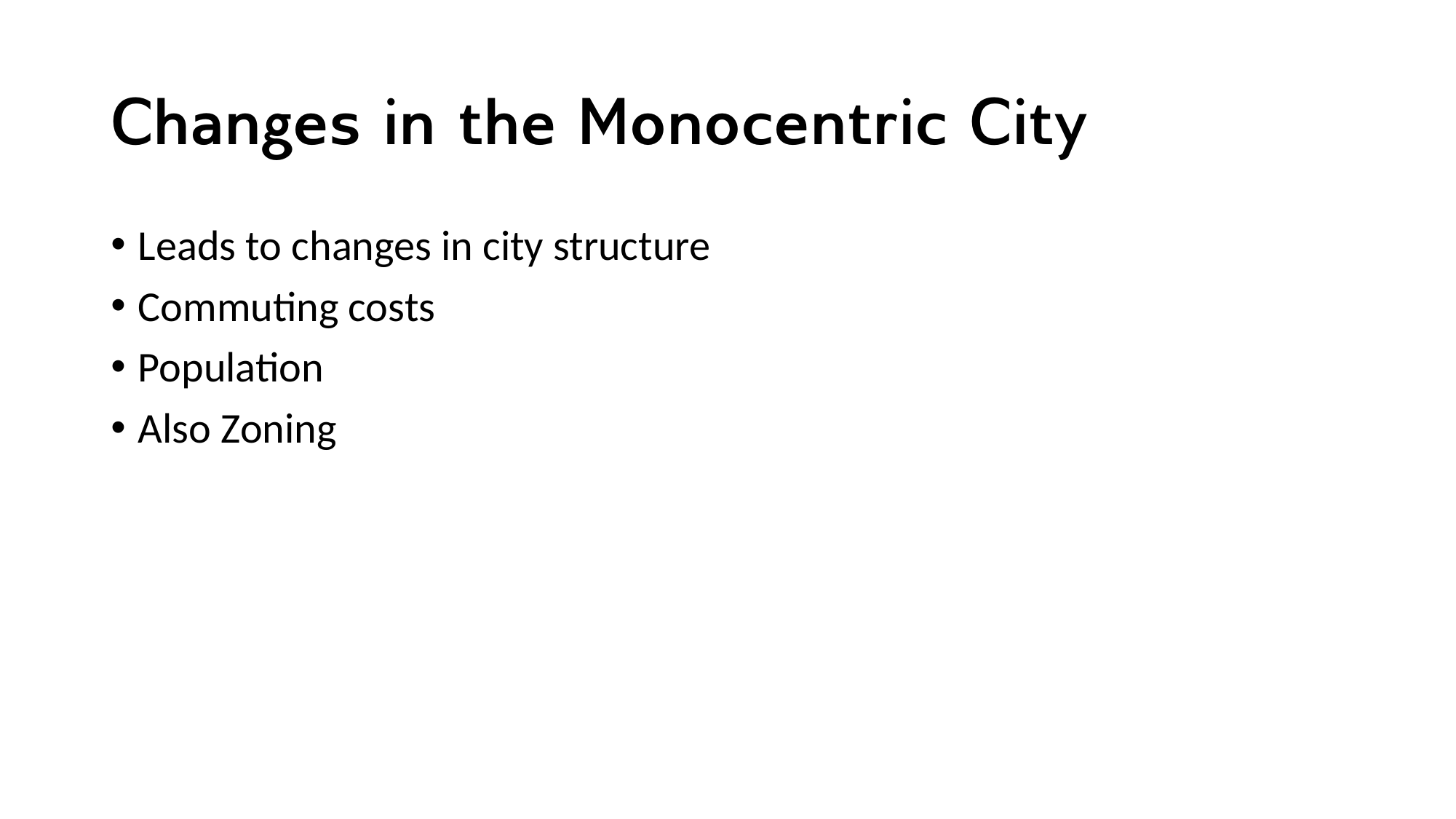

# Changes in the Monocentric City
Leads to changes in city structure
Commuting costs
Population
Also Zoning